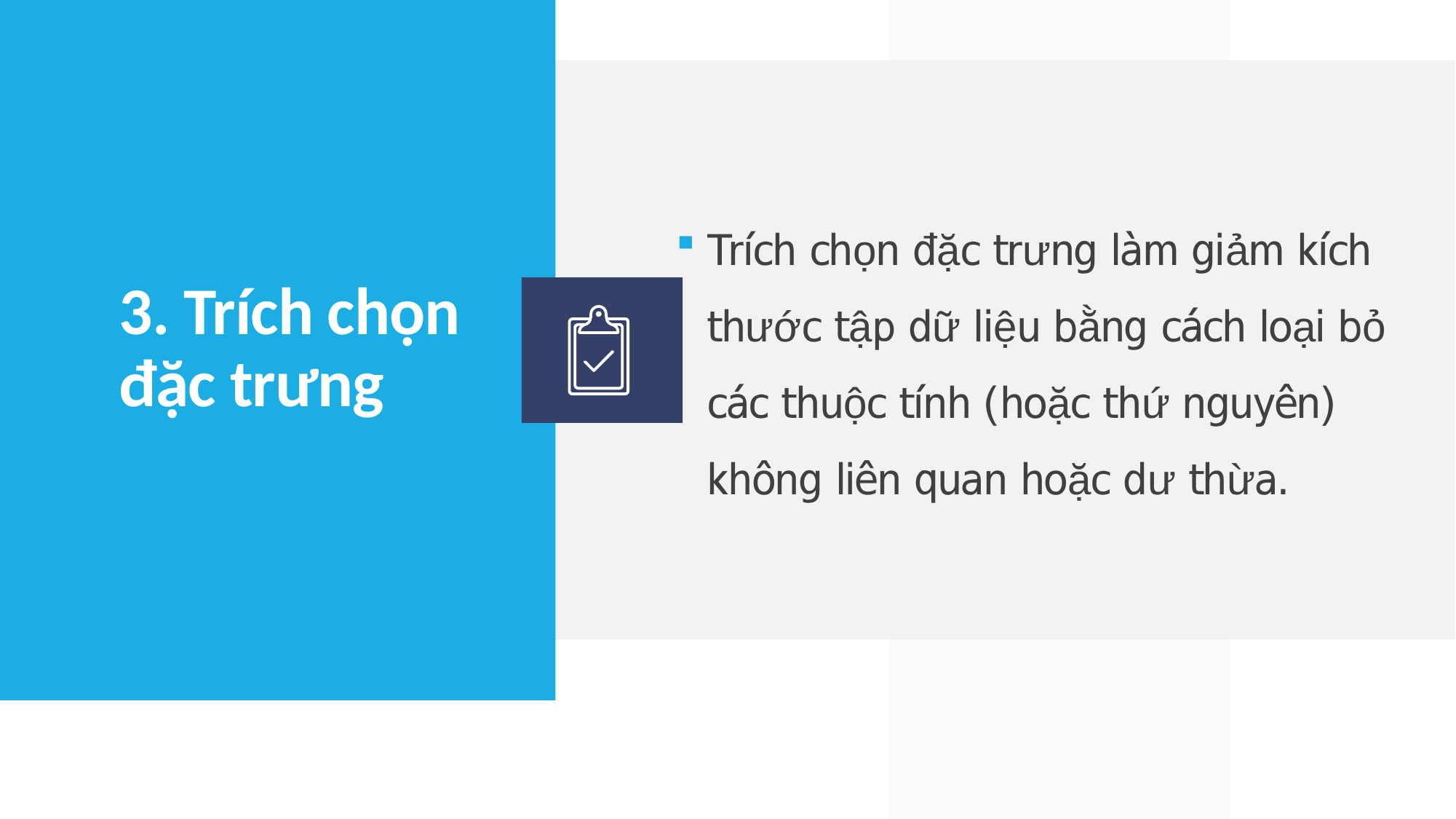

Trích chọn đặc trưng làm giảm kích thước tập dữ liệu bằng cách loại bỏ các thuộc tính (hoặc thứ nguyên) không liên quan hoặc dư thừa.
# 3. Trích chọn đặc trưng